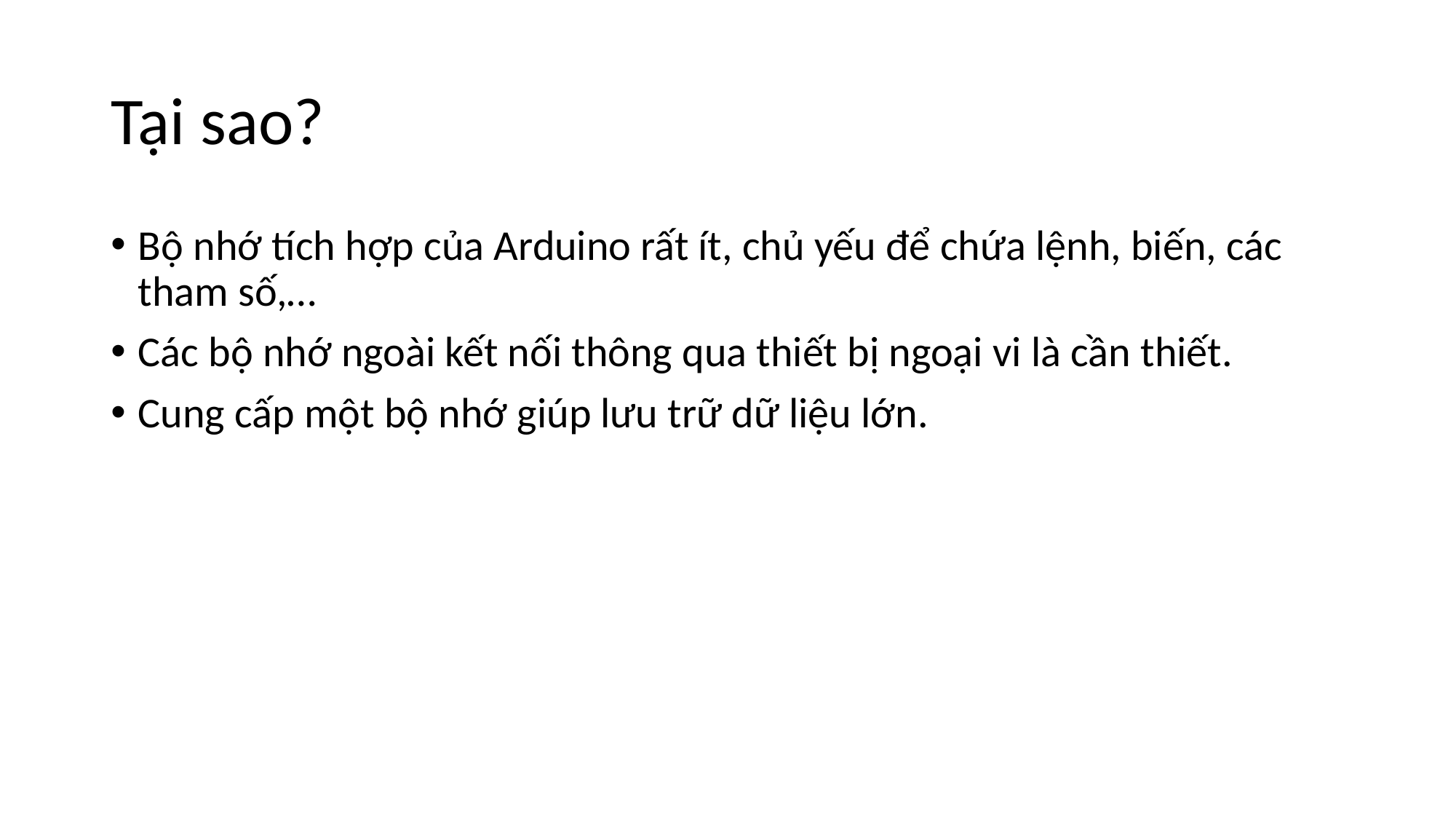

# Tại sao?
Bộ nhớ tích hợp của Arduino rất ít, chủ yếu để chứa lệnh, biến, các tham số,…
Các bộ nhớ ngoài kết nối thông qua thiết bị ngoại vi là cần thiết.
Cung cấp một bộ nhớ giúp lưu trữ dữ liệu lớn.